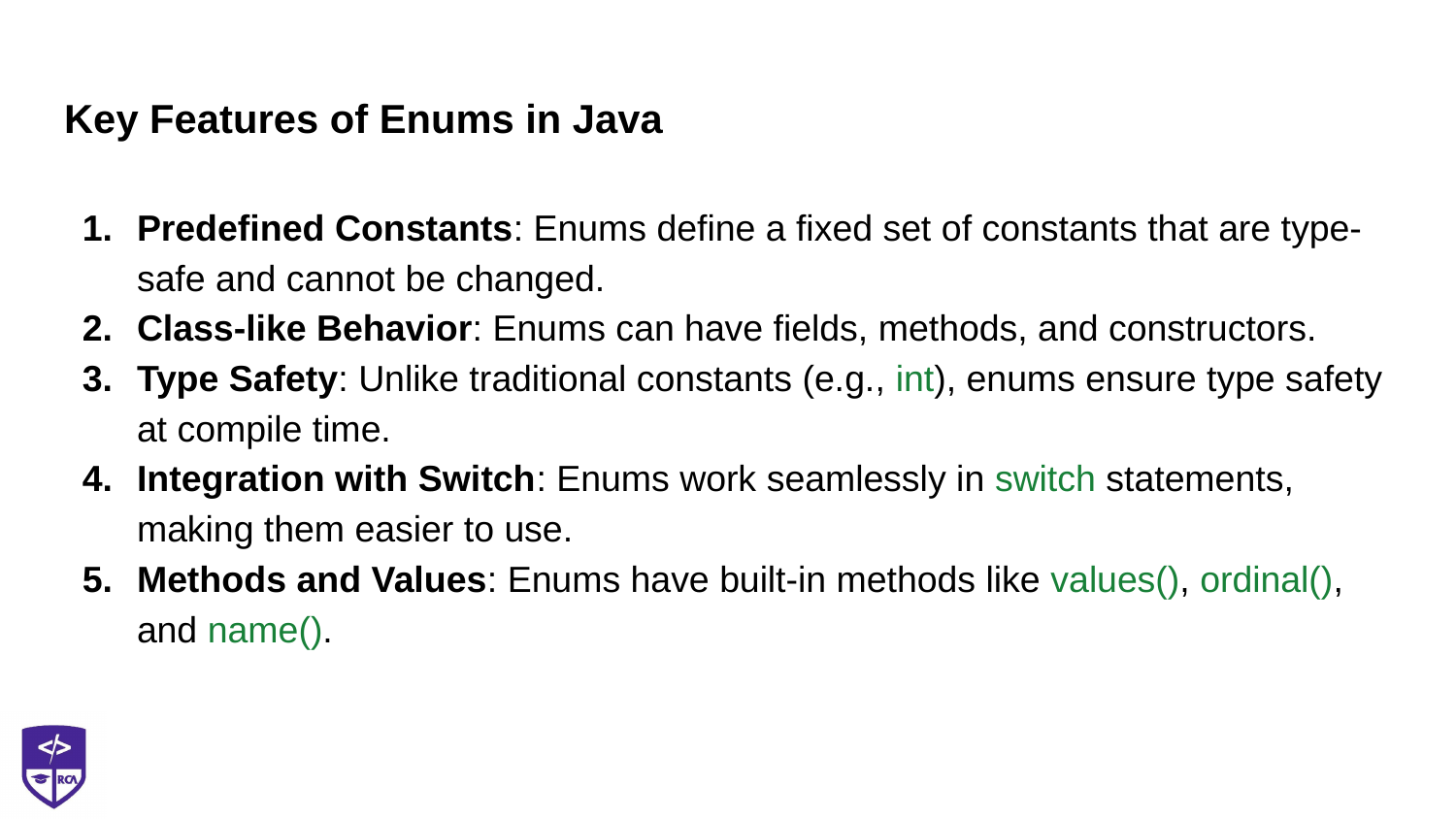

# Key Features of Enums in Java
Predefined Constants: Enums define a fixed set of constants that are type-safe and cannot be changed.
Class-like Behavior: Enums can have fields, methods, and constructors.
Type Safety: Unlike traditional constants (e.g., int), enums ensure type safety at compile time.
Integration with Switch: Enums work seamlessly in switch statements, making them easier to use.
Methods and Values: Enums have built-in methods like values(), ordinal(), and name().